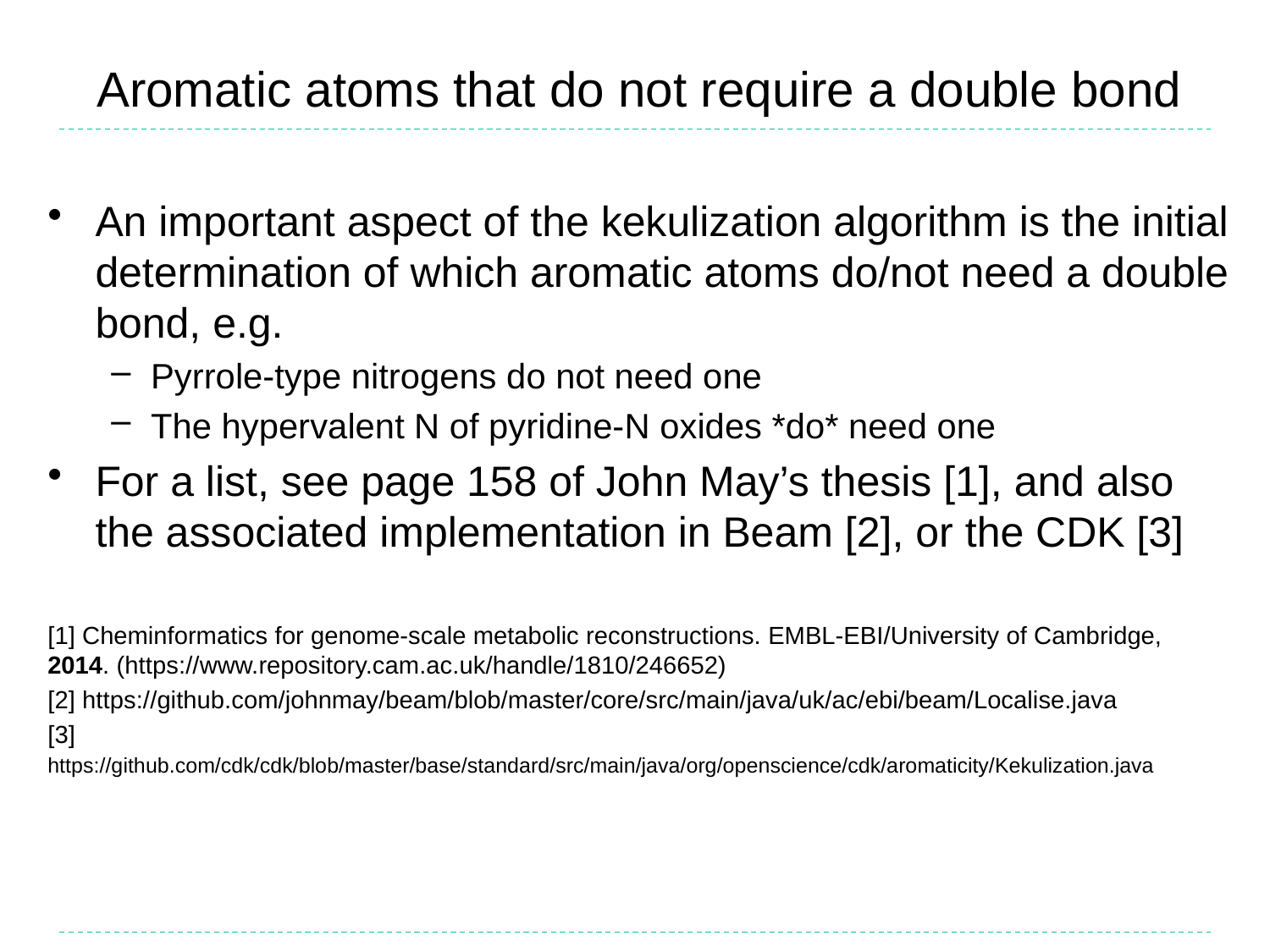

# Aromatic atoms that do not require a double bond
An important aspect of the kekulization algorithm is the initial determination of which aromatic atoms do/not need a double bond, e.g.
Pyrrole-type nitrogens do not need one
The hypervalent N of pyridine-N oxides *do* need one
For a list, see page 158 of John May’s thesis [1], and also the associated implementation in Beam [2], or the CDK [3]

[1] Cheminformatics for genome-scale metabolic reconstructions. EMBL-EBI/University of Cambridge, 2014. (https://www.repository.cam.ac.uk/handle/1810/246652)
[2] https://github.com/johnmay/beam/blob/master/core/src/main/java/uk/ac/ebi/beam/Localise.java
[3]
https://github.com/cdk/cdk/blob/master/base/standard/src/main/java/org/openscience/cdk/aromaticity/Kekulization.java